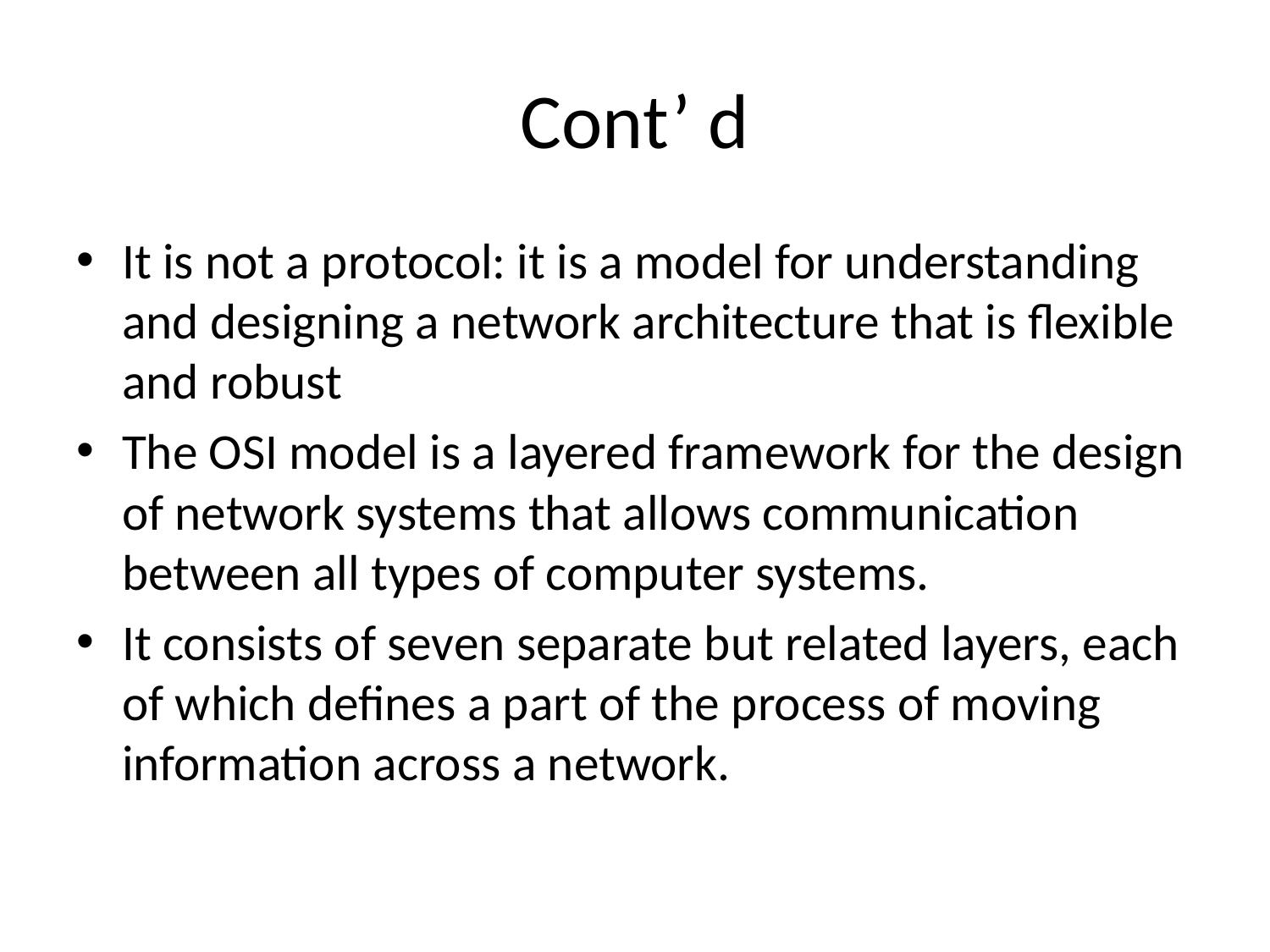

# Cont’ d
It is not a protocol: it is a model for understanding and designing a network architecture that is flexible and robust
The OSI model is a layered framework for the design of network systems that allows communication between all types of computer systems.
It consists of seven separate but related layers, each of which defines a part of the process of moving information across a network.